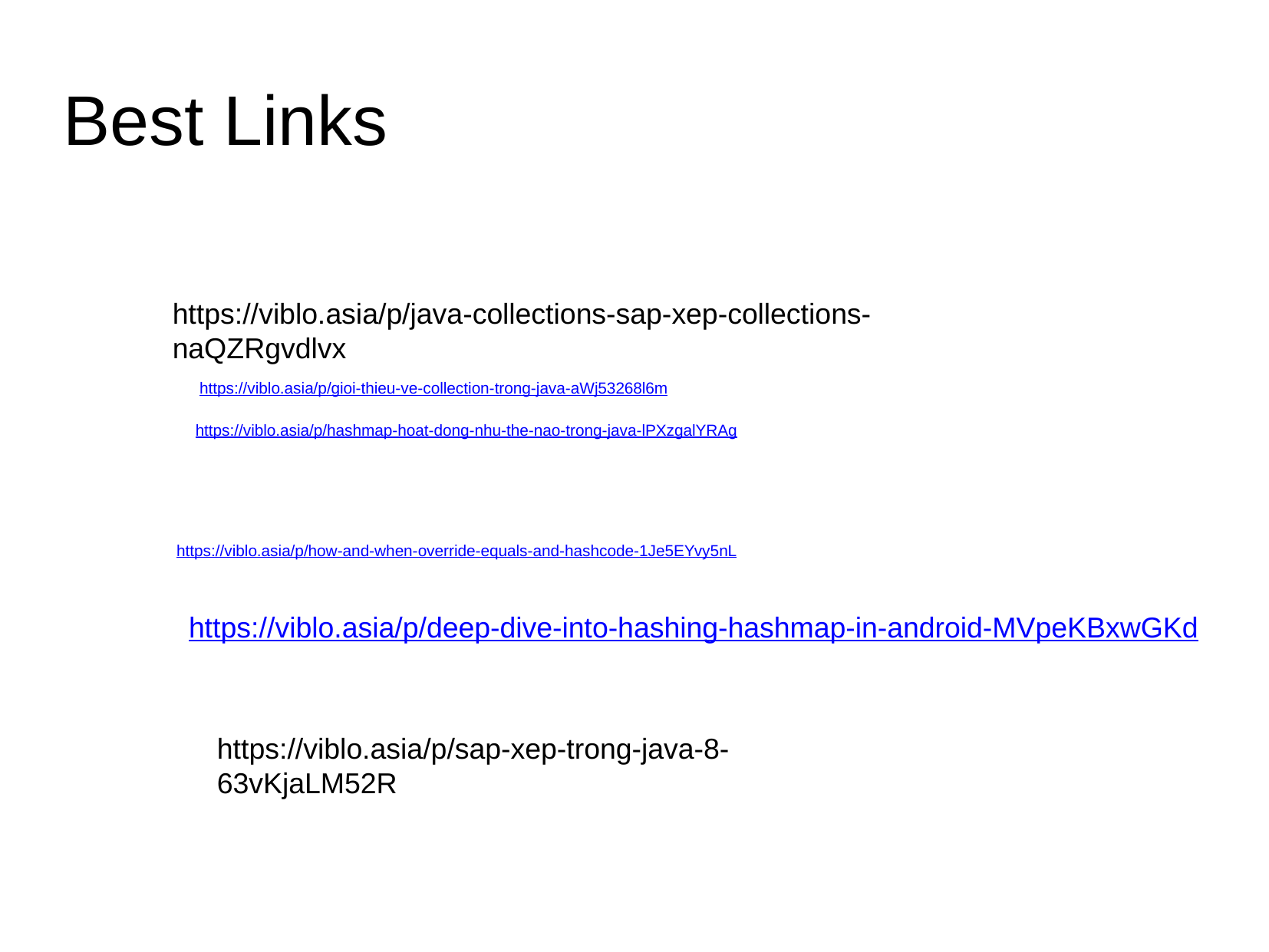

Best Links

https://viblo.asia/p/java-collections-sap-xep-collections-naQZRgvdlvx
https://viblo.asia/p/gioi-thieu-ve-collection-trong-java-aWj53268l6m
https://viblo.asia/p/hashmap-hoat-dong-nhu-the-nao-trong-java-lPXzgalYRAg
https://viblo.asia/p/how-and-when-override-equals-and-hashcode-1Je5EYvy5nL
https://viblo.asia/p/deep-dive-into-hashing-hashmap-in-android-MVpeKBxwGKd
https://viblo.asia/p/sap-xep-trong-java-8-63vKjaLM52R